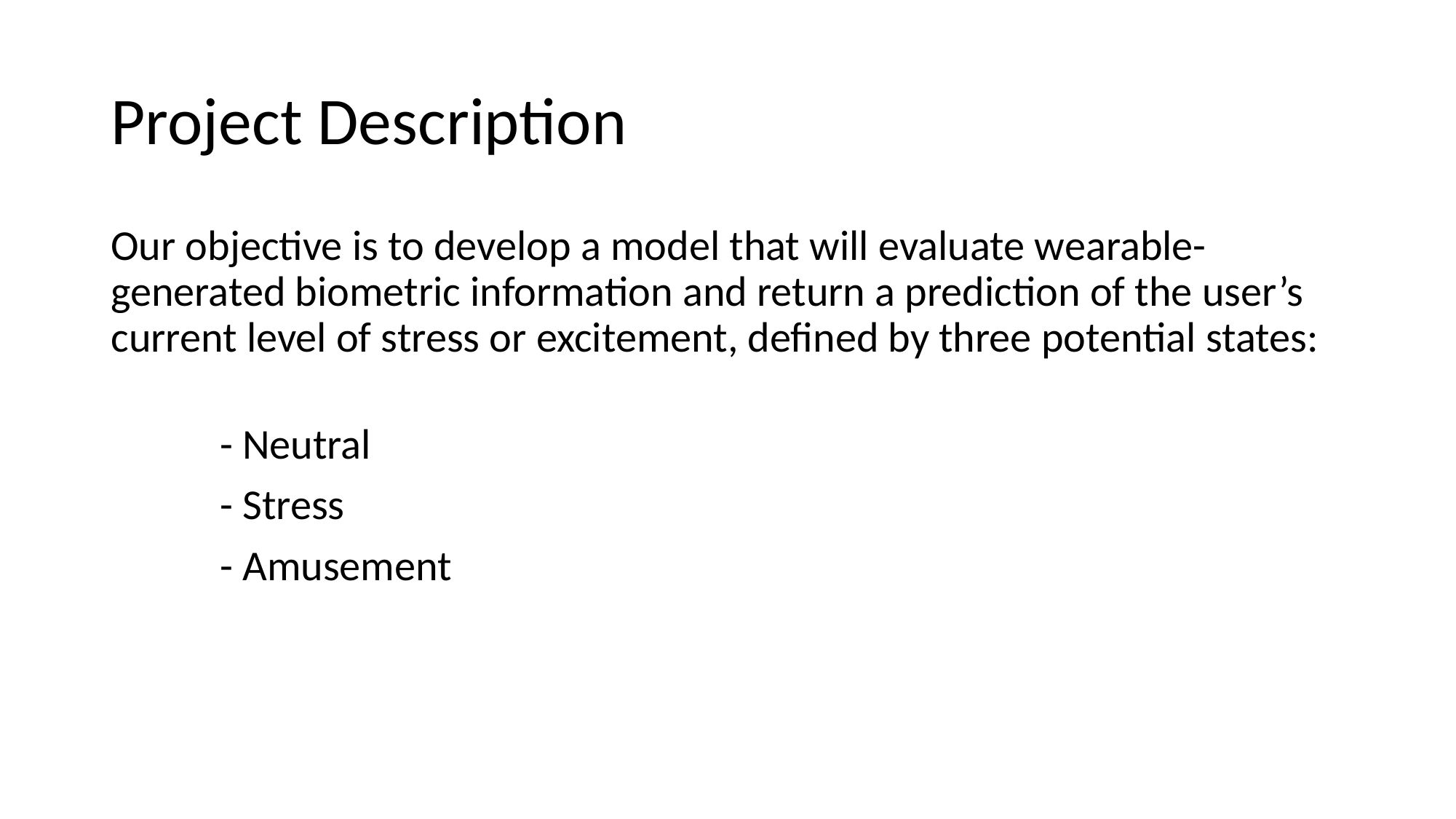

# Project Description
Our objective is to develop a model that will evaluate wearable-generated biometric information and return a prediction of the user’s current level of stress or excitement, defined by three potential states:
	- Neutral
	- Stress
	- Amusement